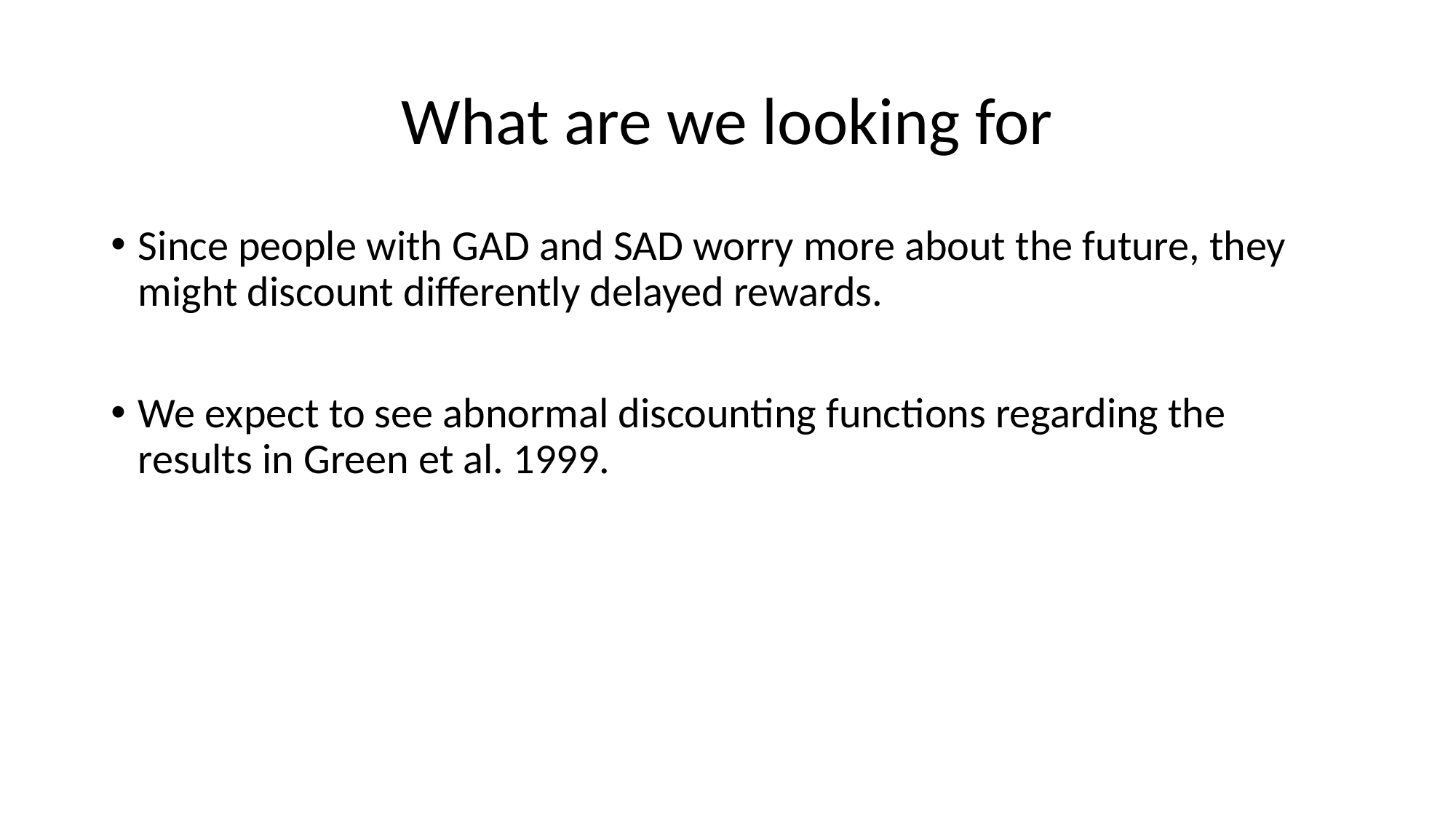

# What are we looking for
Since people with GAD and SAD worry more about the future, they might discount differently delayed rewards.

We expect to see abnormal discounting functions regarding the results in Green et al. 1999.